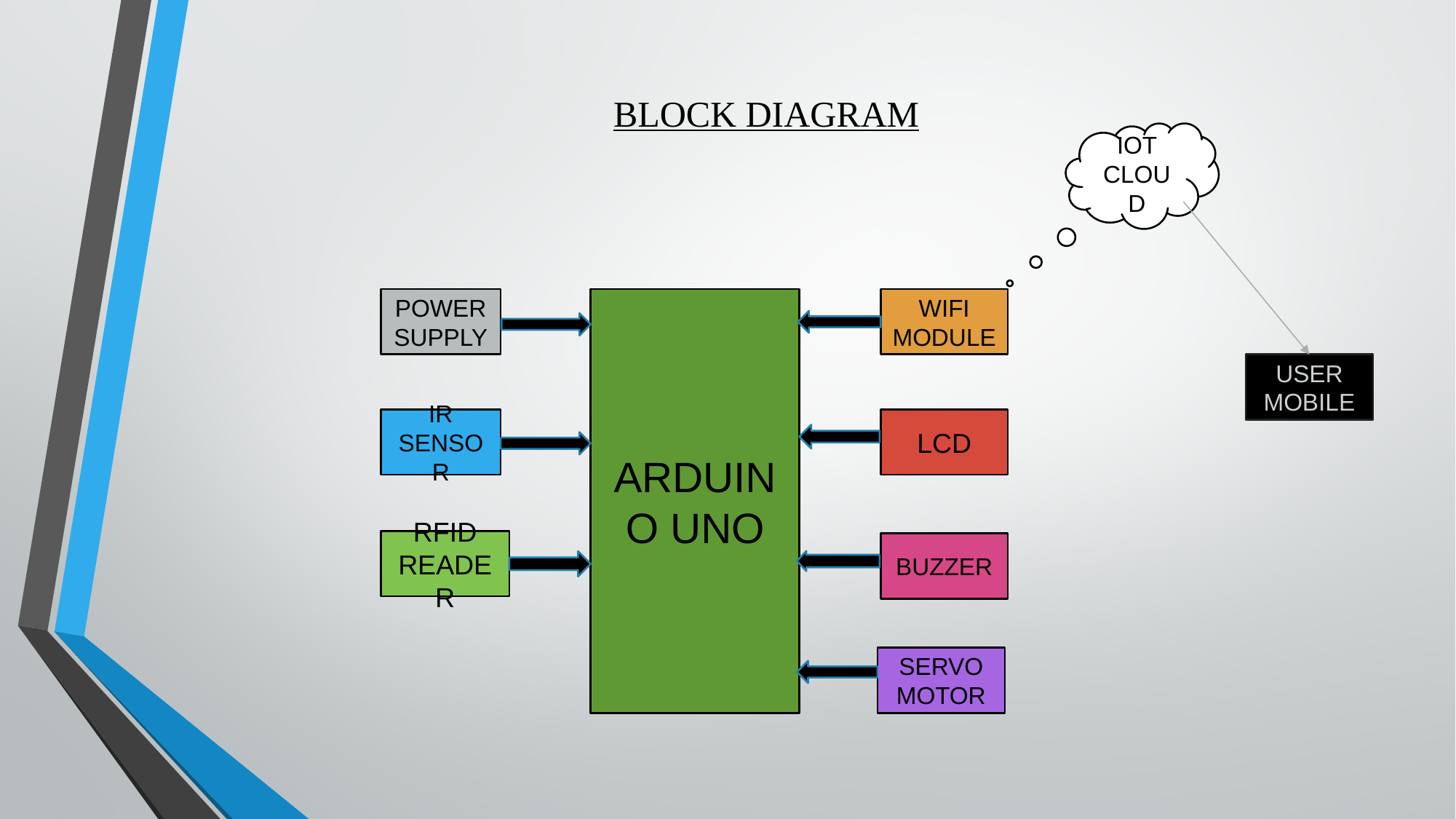

# BLOCK DIAGRAM
IOT CLOUD
POWER SUPPLY
ARDUINO UNO
WIFI MODULE

USER MOBILE
IR SENSOR
LCD

RFID READER
BUZZER

SERVO MOTOR